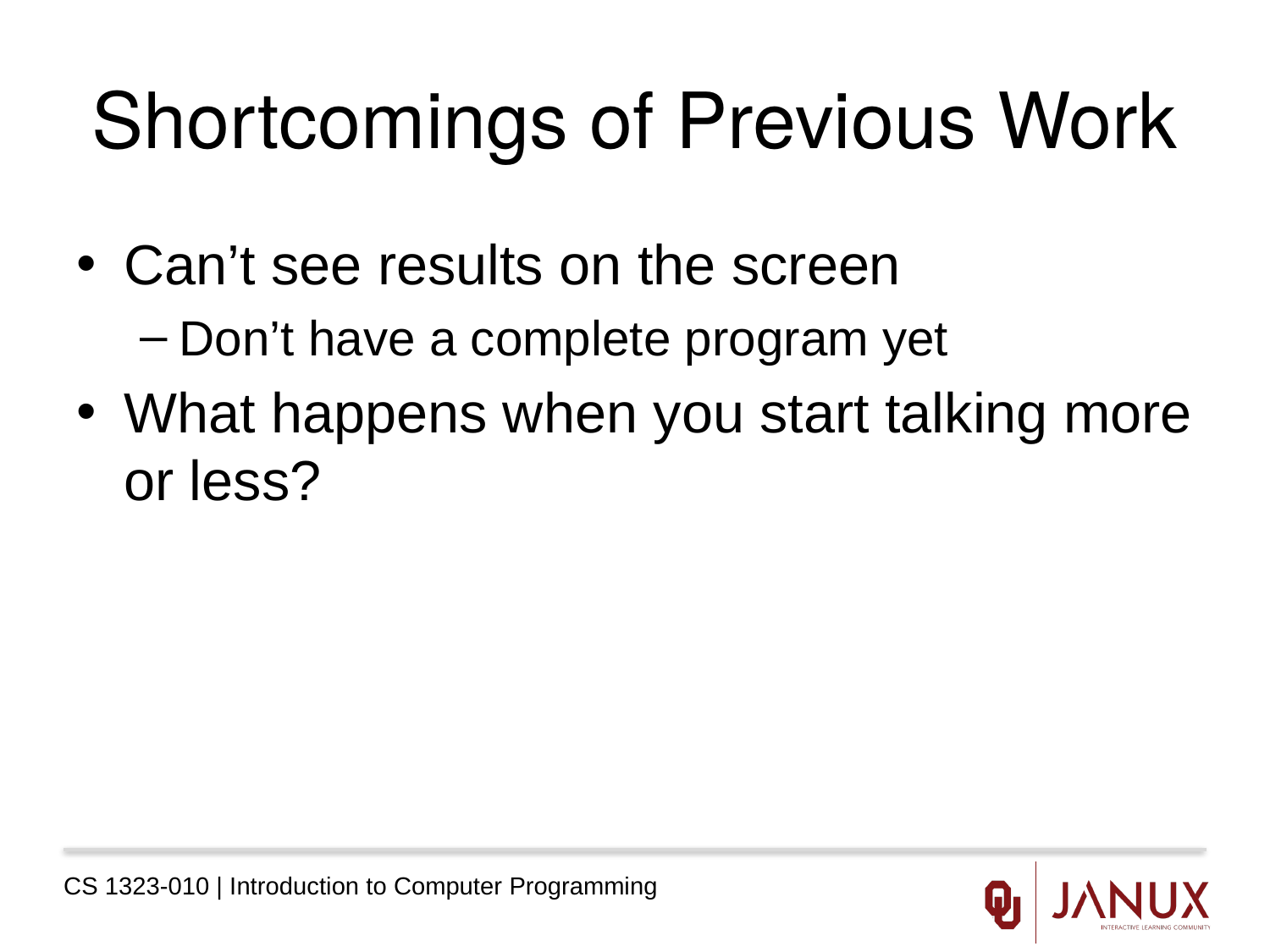

# Shortcomings of Previous Work
Can’t see results on the screen
Don’t have a complete program yet
What happens when you start talking more or less?